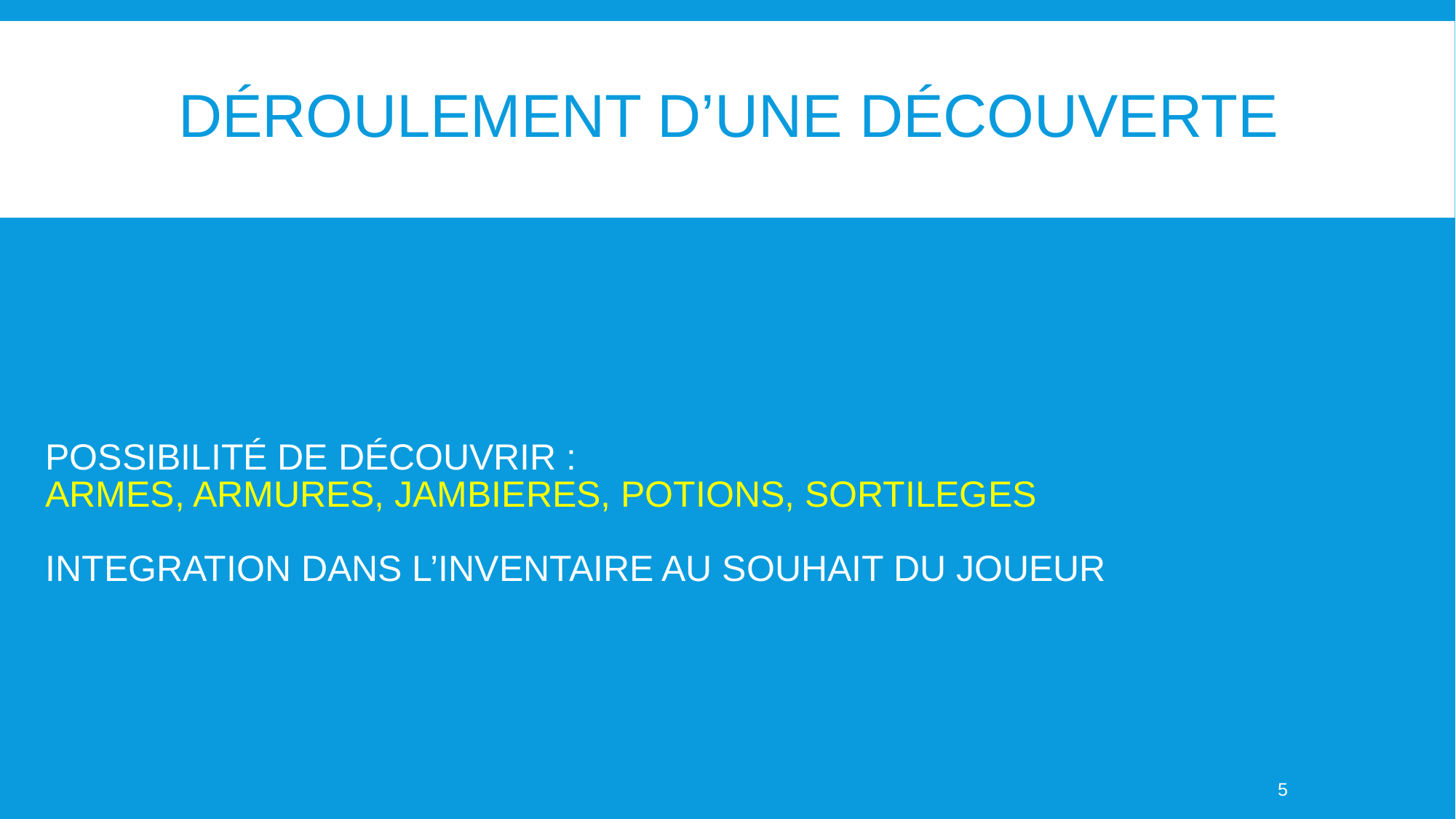

# Déroulement D’UNE Découverte
Possibilité de découvrir :
ARMES, ARMURES, JAMBIERES, POTIONS, SORTILEGES

INTEGRATION DANS L’INVENTAIRE AU SOUHAIT DU JOUEUR
5